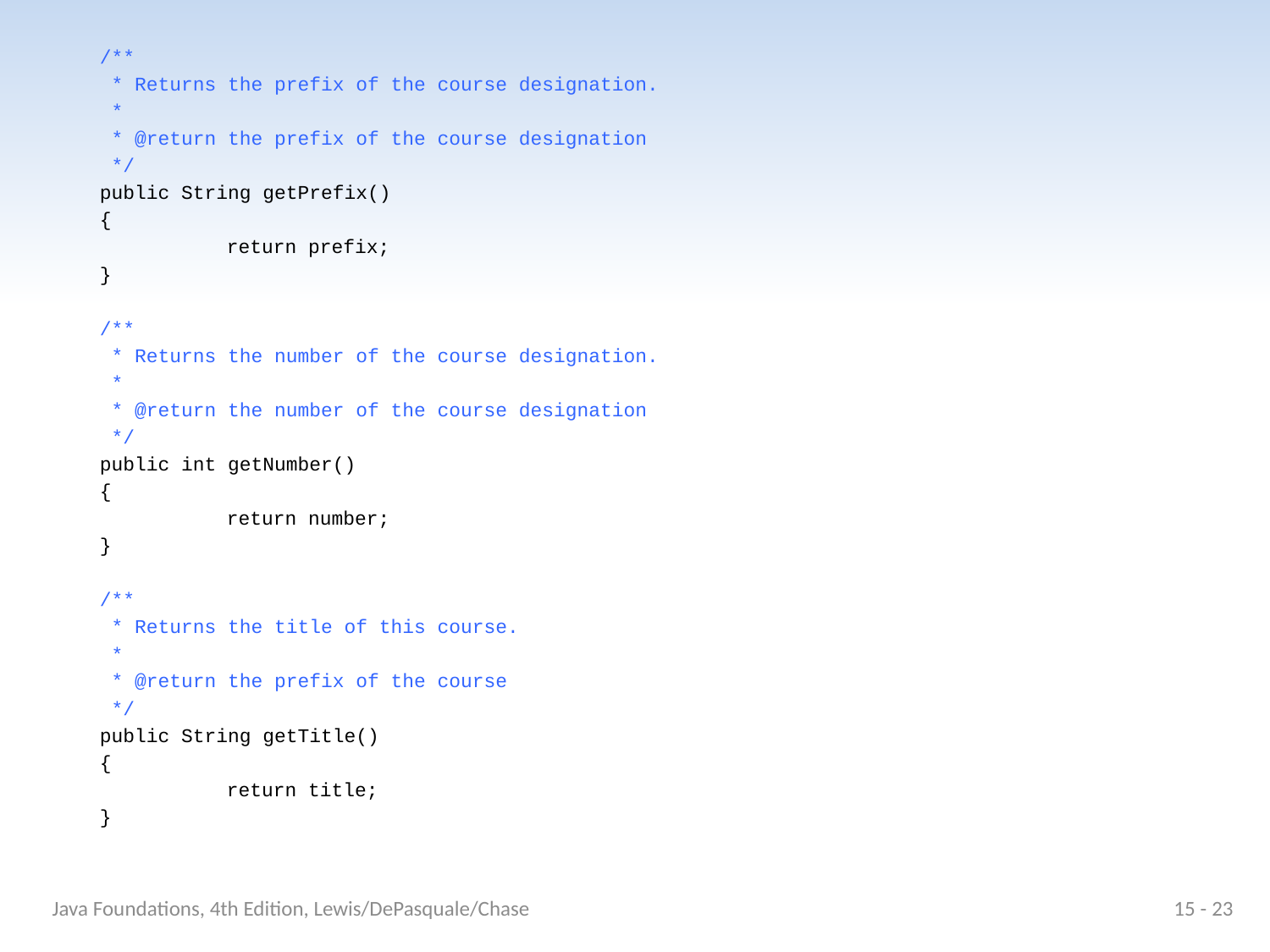

/**
	 * Returns the prefix of the course designation.
	 *
	 * @return the prefix of the course designation
	 */
	public String getPrefix()
	{
		return prefix;
	}

	/**
	 * Returns the number of the course designation.
	 *
	 * @return the number of the course designation
	 */
	public int getNumber()
	{
		return number;
	}

	/**
	 * Returns the title of this course.
	 *
	 * @return the prefix of the course
	 */
	public String getTitle()
	{
		return title;
	}
Java Foundations, 4th Edition, Lewis/DePasquale/Chase
15 - 23